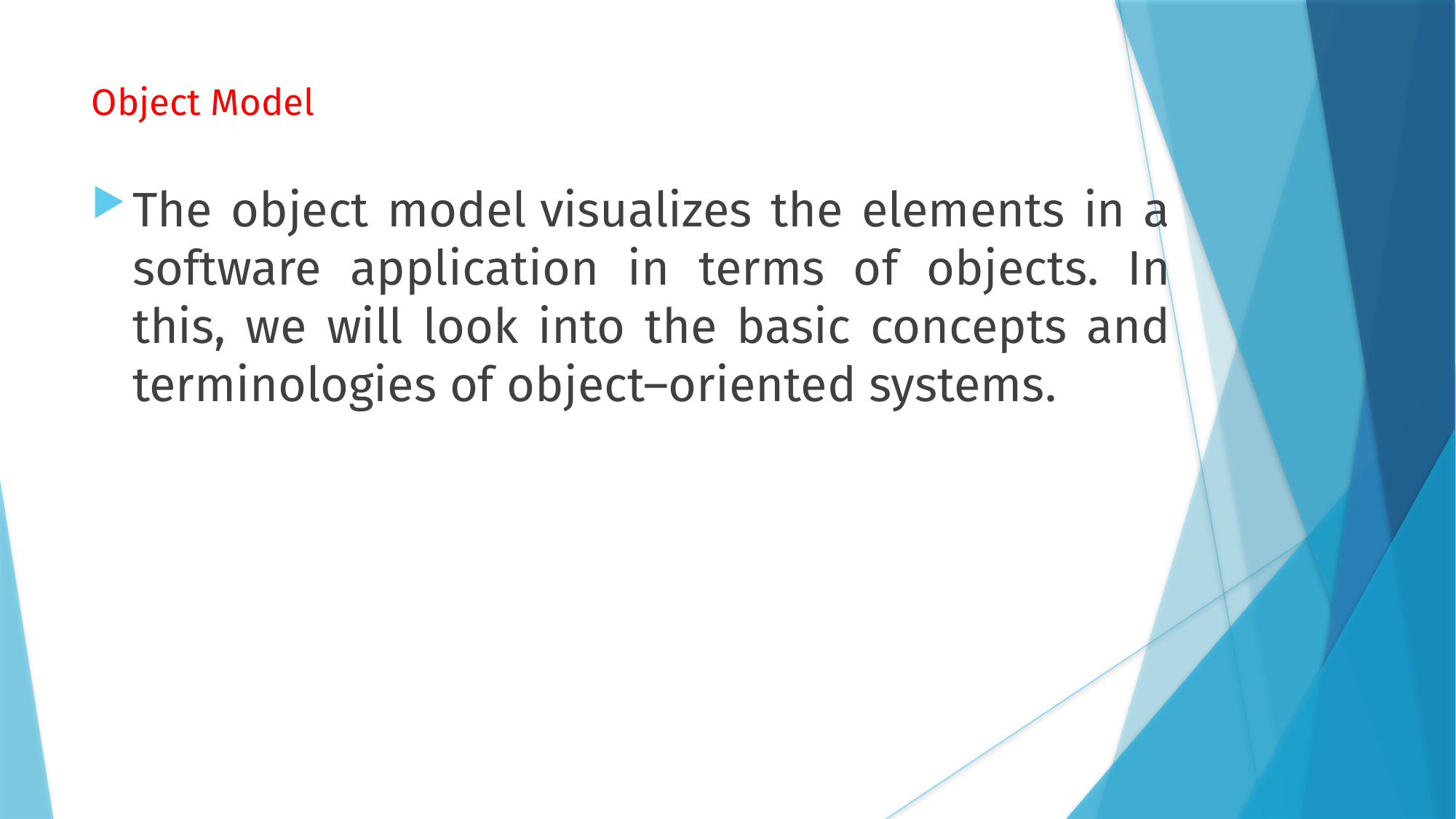

Object Model
The object model visualizes the elements in a software application in terms of objects. In this, we will look into the basic concepts and terminologies of object–oriented systems.